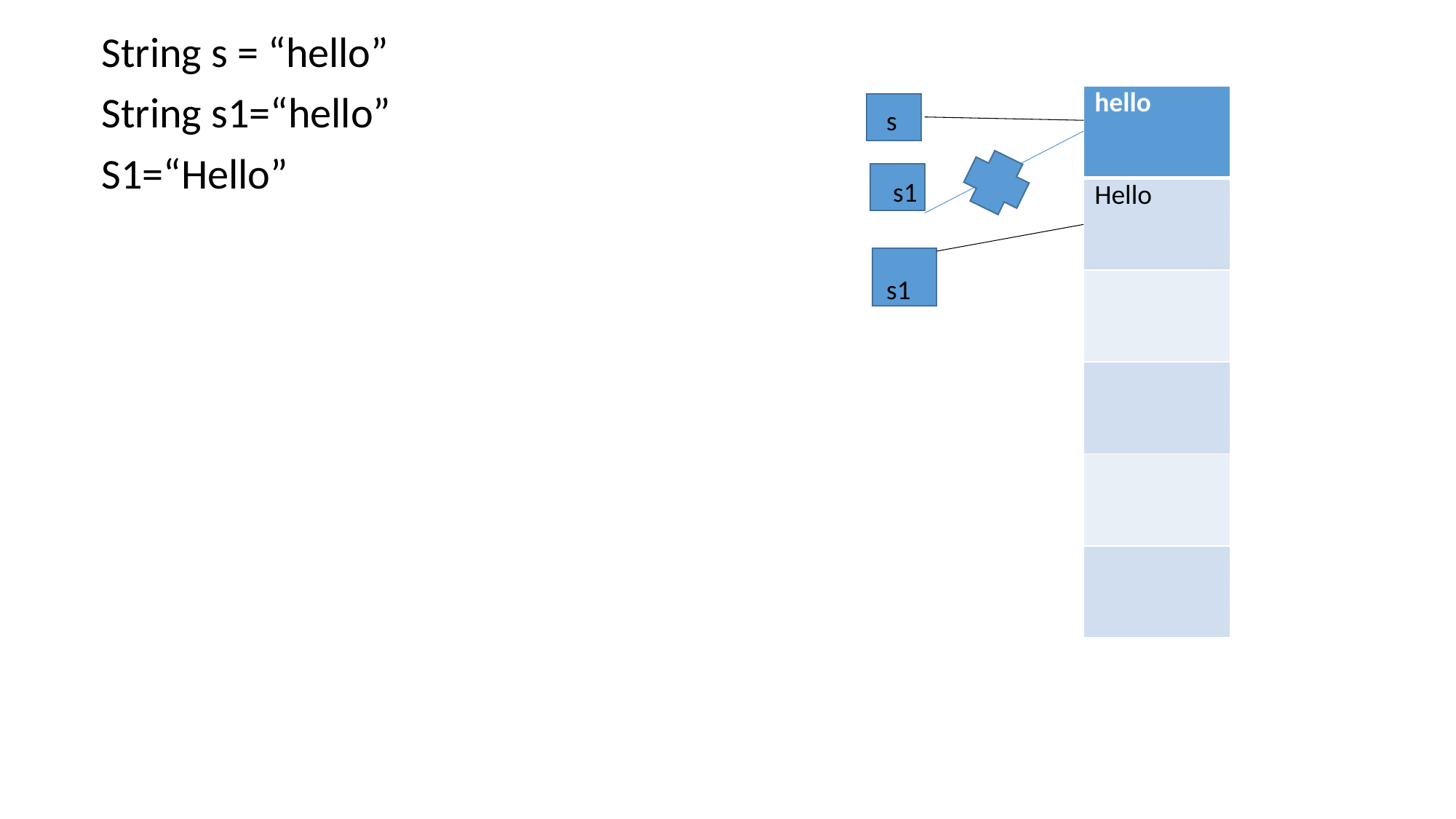

String s = “hello”
String s1=“hello”
S1=“Hello”
| hello |
| --- |
| Hello |
|  |
|  |
|  |
|  |

s

s1

s1